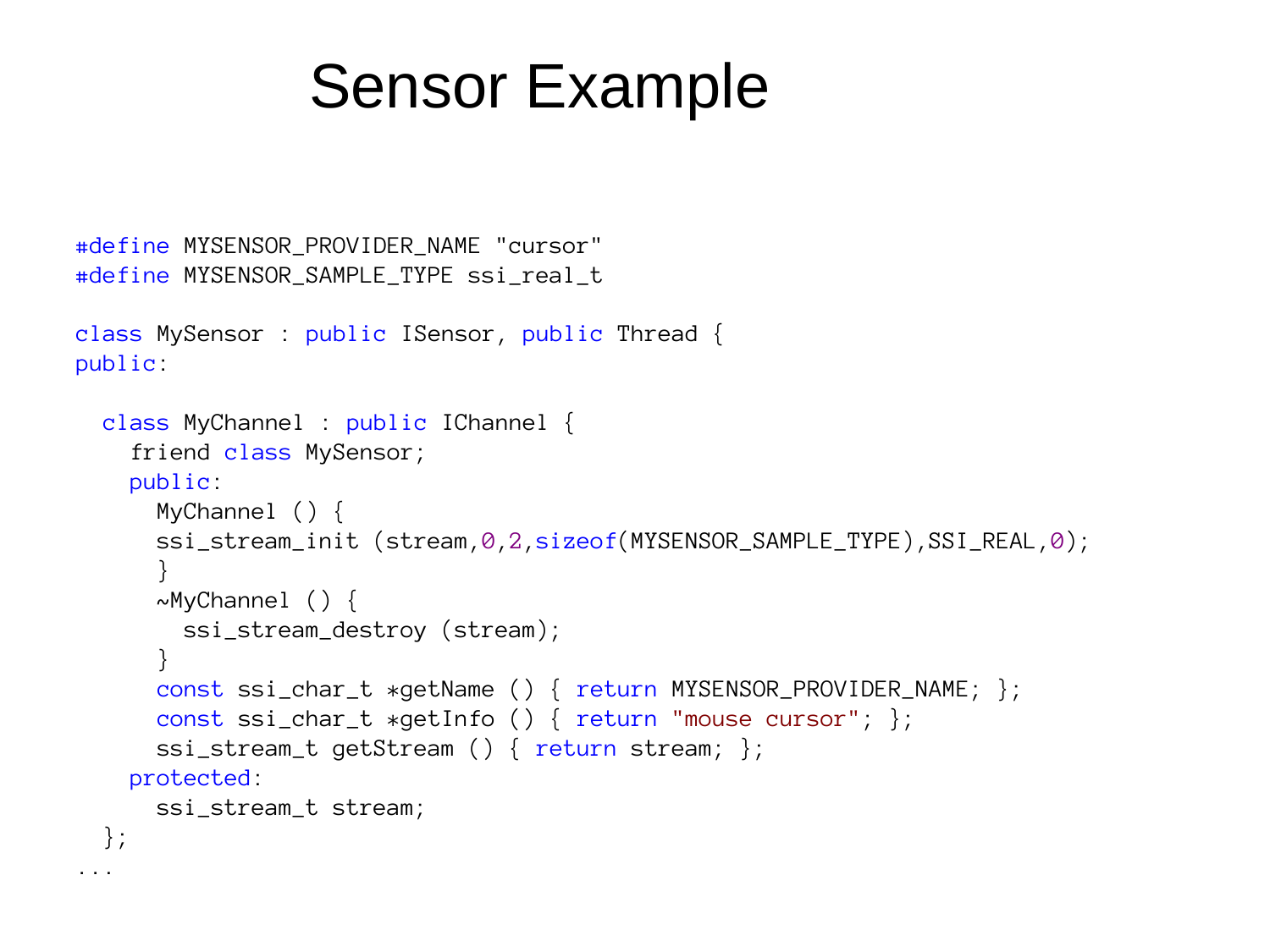

# Sensor Example
#define MYSENSOR_PROVIDER_NAME "cursor"
#define MYSENSOR_SAMPLE_TYPE ssi_real_t
class MySensor : public ISensor, public Thread {
public:
  class MyChannel : public IChannel {
    friend class MySensor;
    public:
      MyChannel () {
      ssi_stream_init (stream,0,2,sizeof(MYSENSOR_SAMPLE_TYPE),SSI_REAL,0);
      }
      ~MyChannel () {
        ssi_stream_destroy (stream);
      }
      const ssi_char_t *getName () { return MYSENSOR_PROVIDER_NAME; };
      const ssi_char_t *getInfo () { return "mouse cursor"; };
      ssi_stream_t getStream () { return stream; };
    protected:
      ssi_stream_t stream;
  };
...